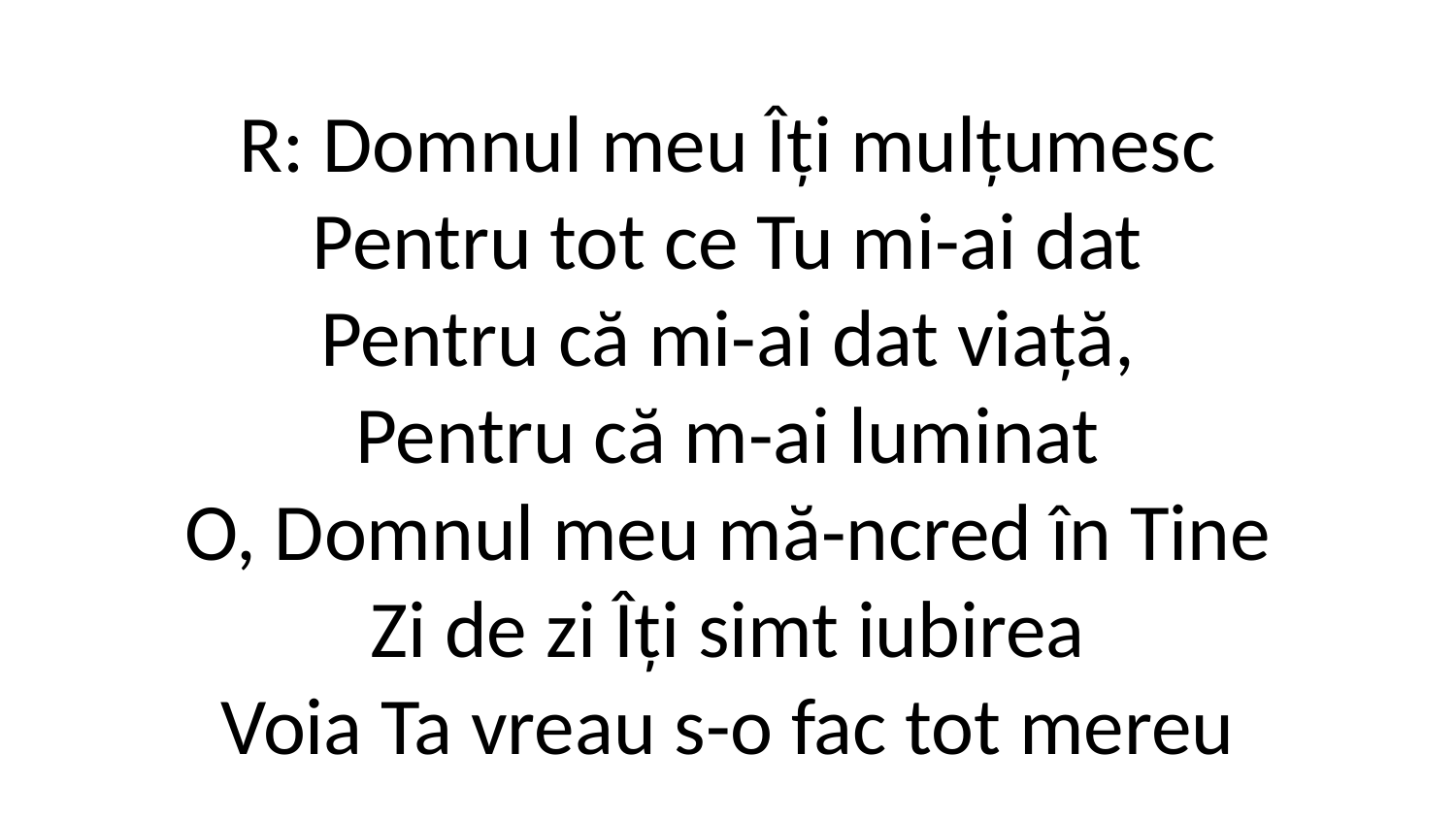

R: Domnul meu Îți mulțumesc
Pentru tot ce Tu mi-ai dat
Pentru că mi-ai dat viață,
Pentru că m-ai luminat
O, Domnul meu mă-ncred în Tine
Zi de zi Îți simt iubirea
Voia Ta vreau s-o fac tot mereu